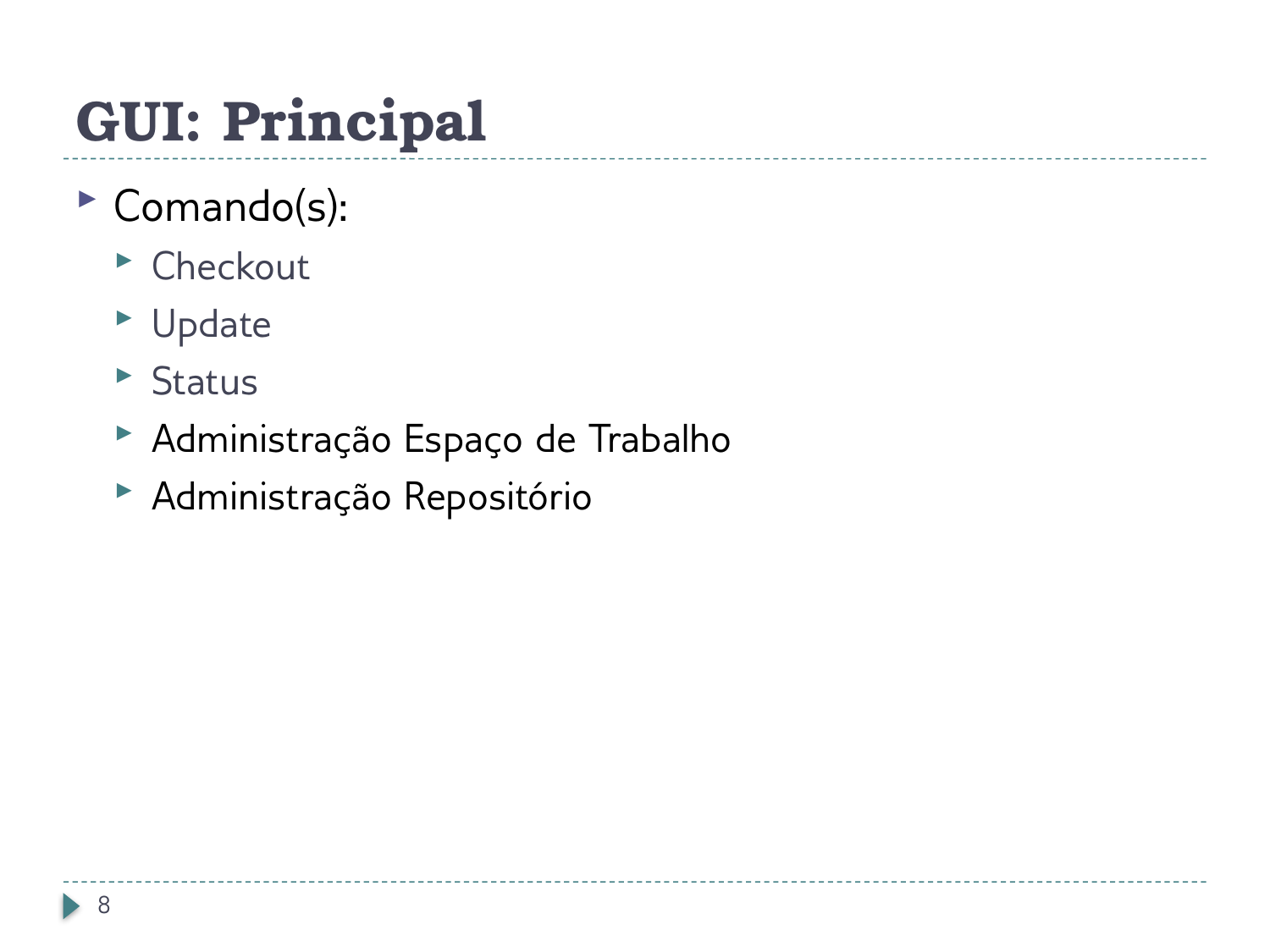

# GUI: Principal
Comando(s):
Checkout
Update
Status
Administração Espaço de Trabalho
Administração Repositório

8